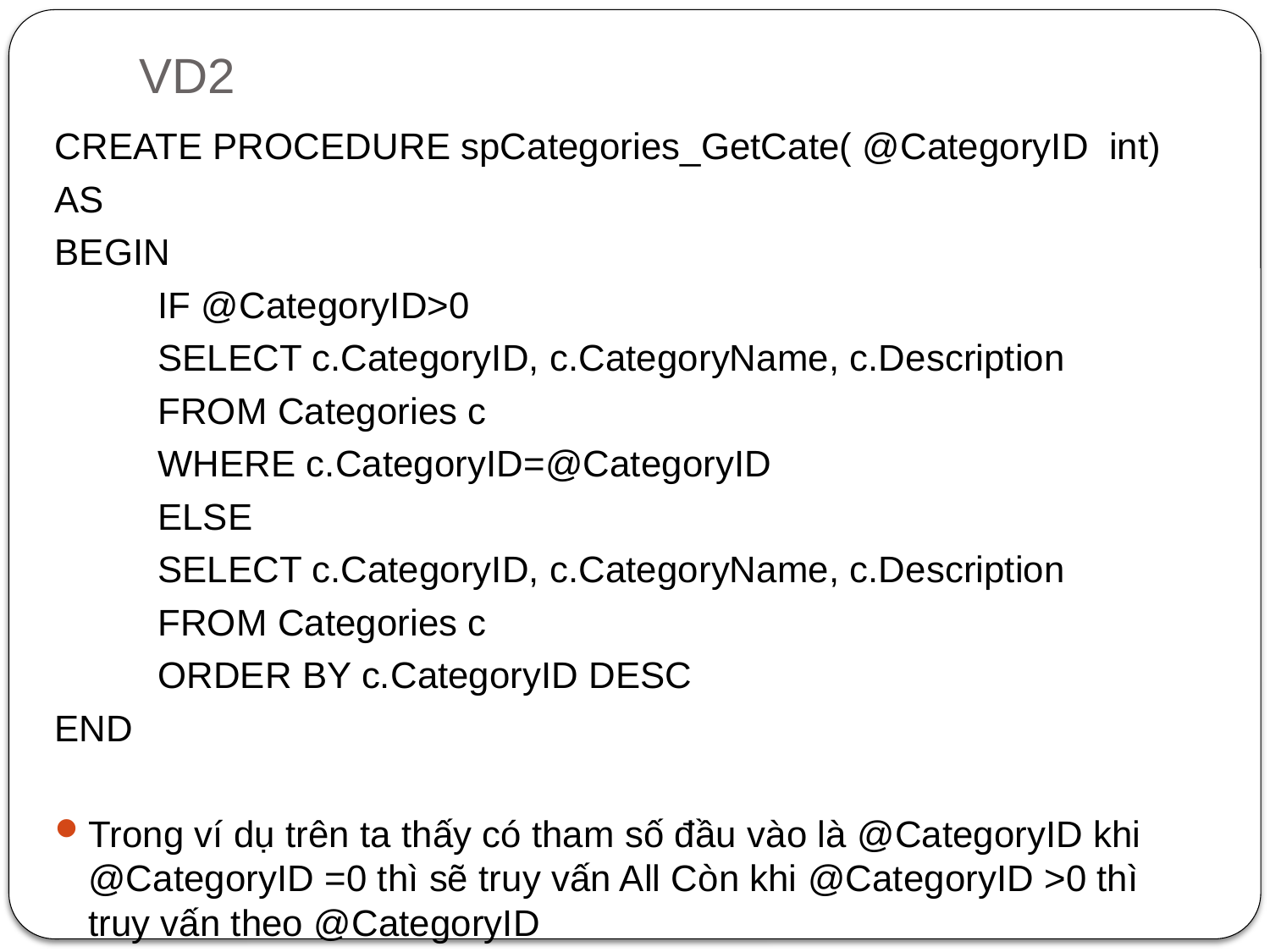

# VD2
CREATE PROCEDURE spCategories_GetCate( @CategoryID  int)
AS
BEGIN
	IF @CategoryID>0
		SELECT c.CategoryID, c.CategoryName, c.Description
		FROM Categories c
		WHERE c.CategoryID=@CategoryID
	ELSE
		SELECT c.CategoryID, c.CategoryName, c.Description
		FROM Categories c
		ORDER BY c.CategoryID DESC
END

Trong ví dụ trên ta thấy có tham số đầu vào là @CategoryID khi @CategoryID =0 thì sẽ truy vấn All Còn khi @CategoryID >0 thì truy vấn theo @CategoryID